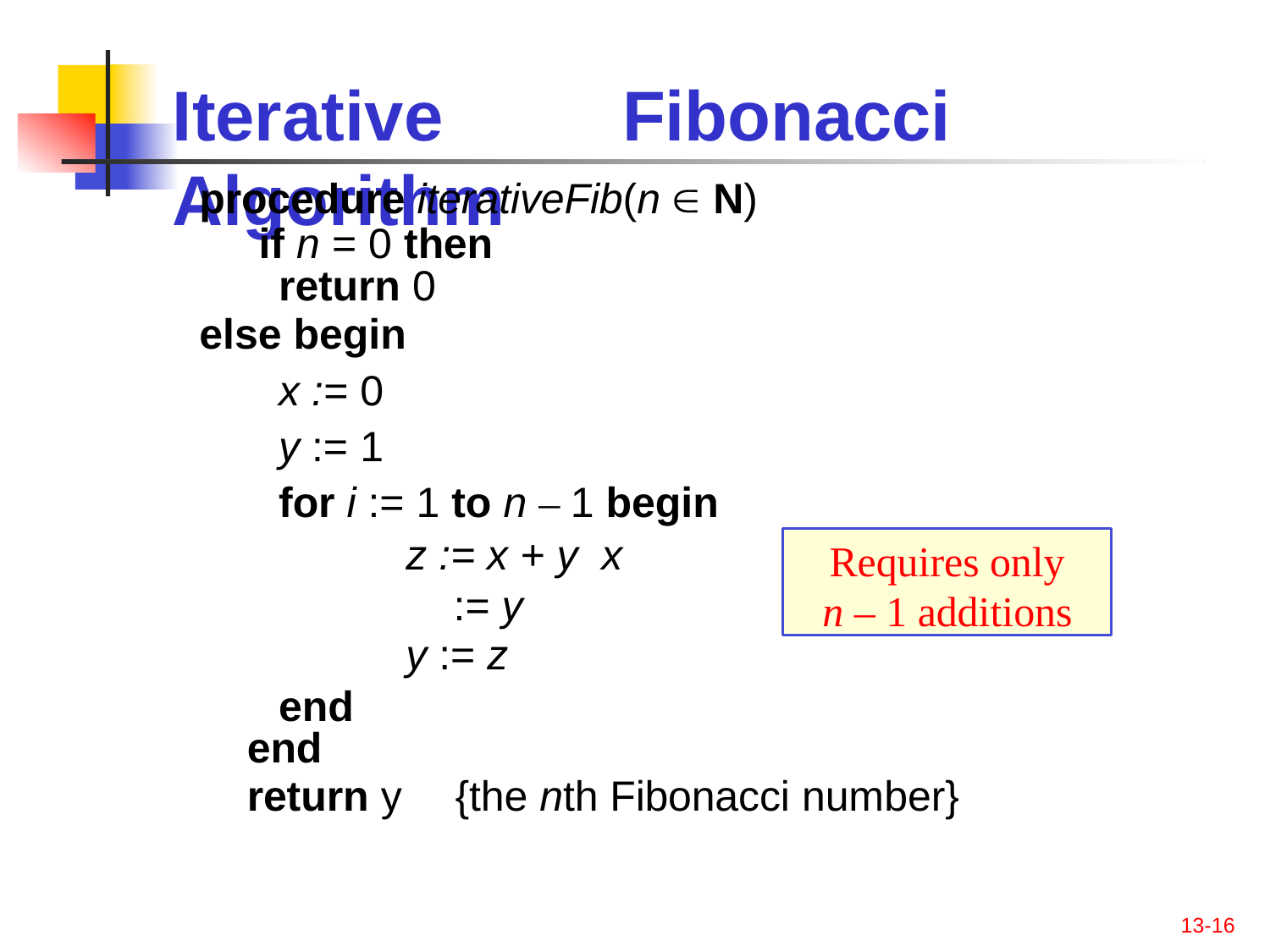

# Iterative	Fibonacci Algorithm
procedure iterativeFib(n ∈ N)  if n = 0 then
return 0
else begin
x := 0
y := 1
for i := 1 to n – 1 begin
z := x + y  x := y
y := z
end
Requires only
n – 1 additions
end
return y	{the nth Fibonacci number}
13-16